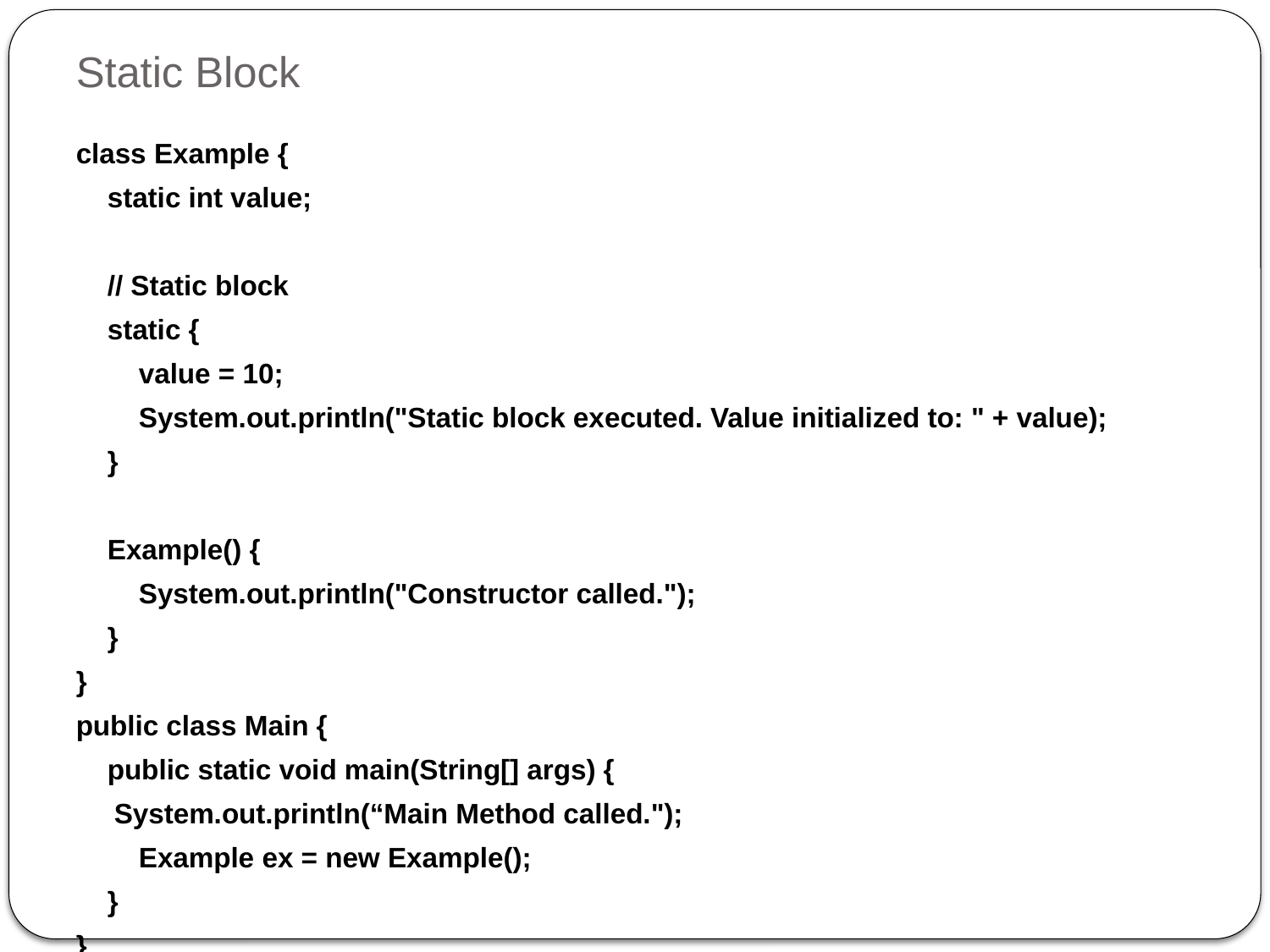

# Static Block
class Example {
    static int value;

    // Static block
    static {
        value = 10;
        System.out.println("Static block executed. Value initialized to: " + value);
    }

    Example() {
        System.out.println("Constructor called.");
    }
}
public class Main {
    public static void main(String[] args) {
	System.out.println(“Main Method called.");
        Example ex = new Example();
    }
}